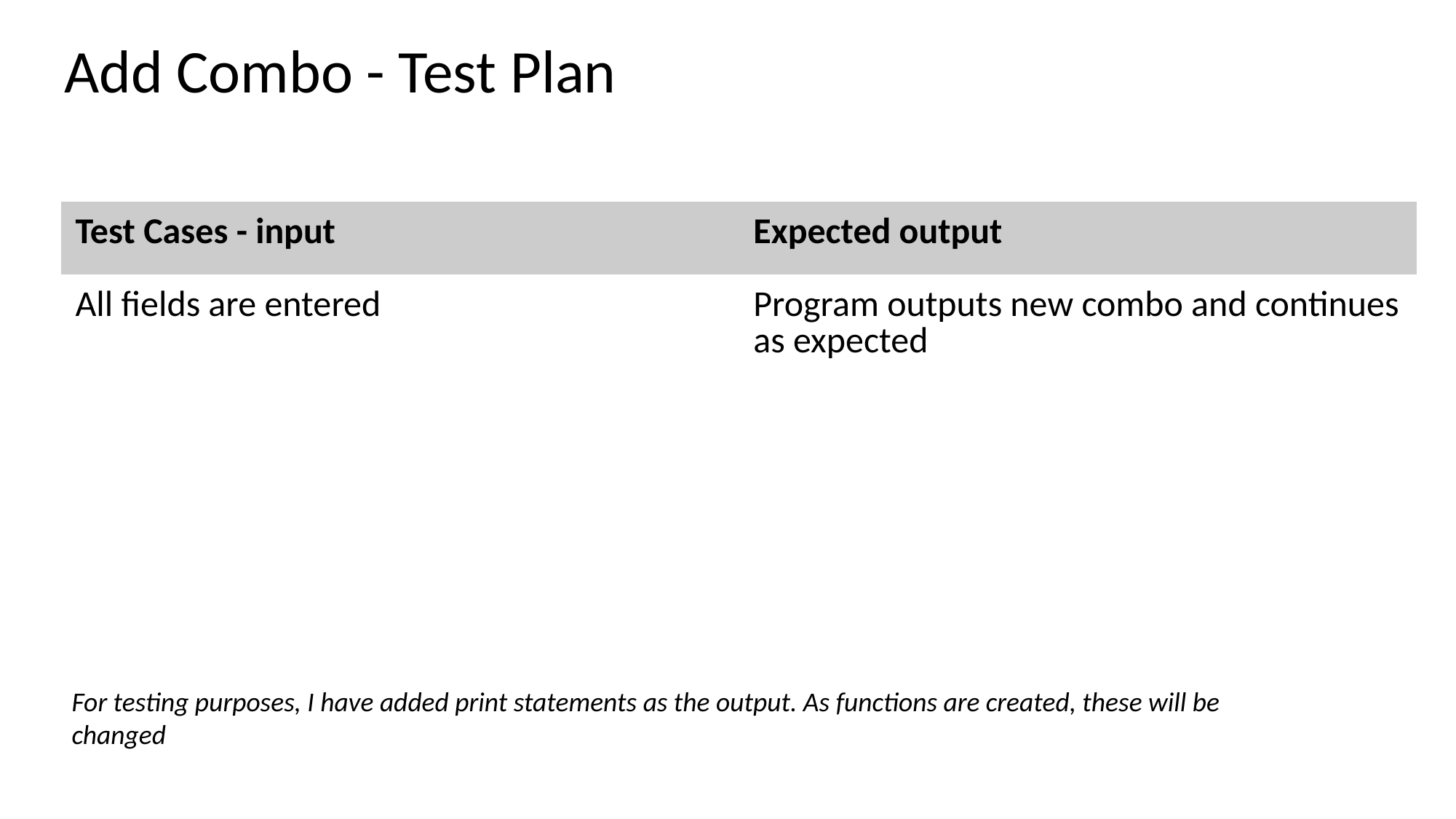

# Add Combo - Test Plan
| Test Cases - input | Expected output |
| --- | --- |
| All fields are entered | Program outputs new combo and continues as expected |
For testing purposes, I have added print statements as the output. As functions are created, these will be changed